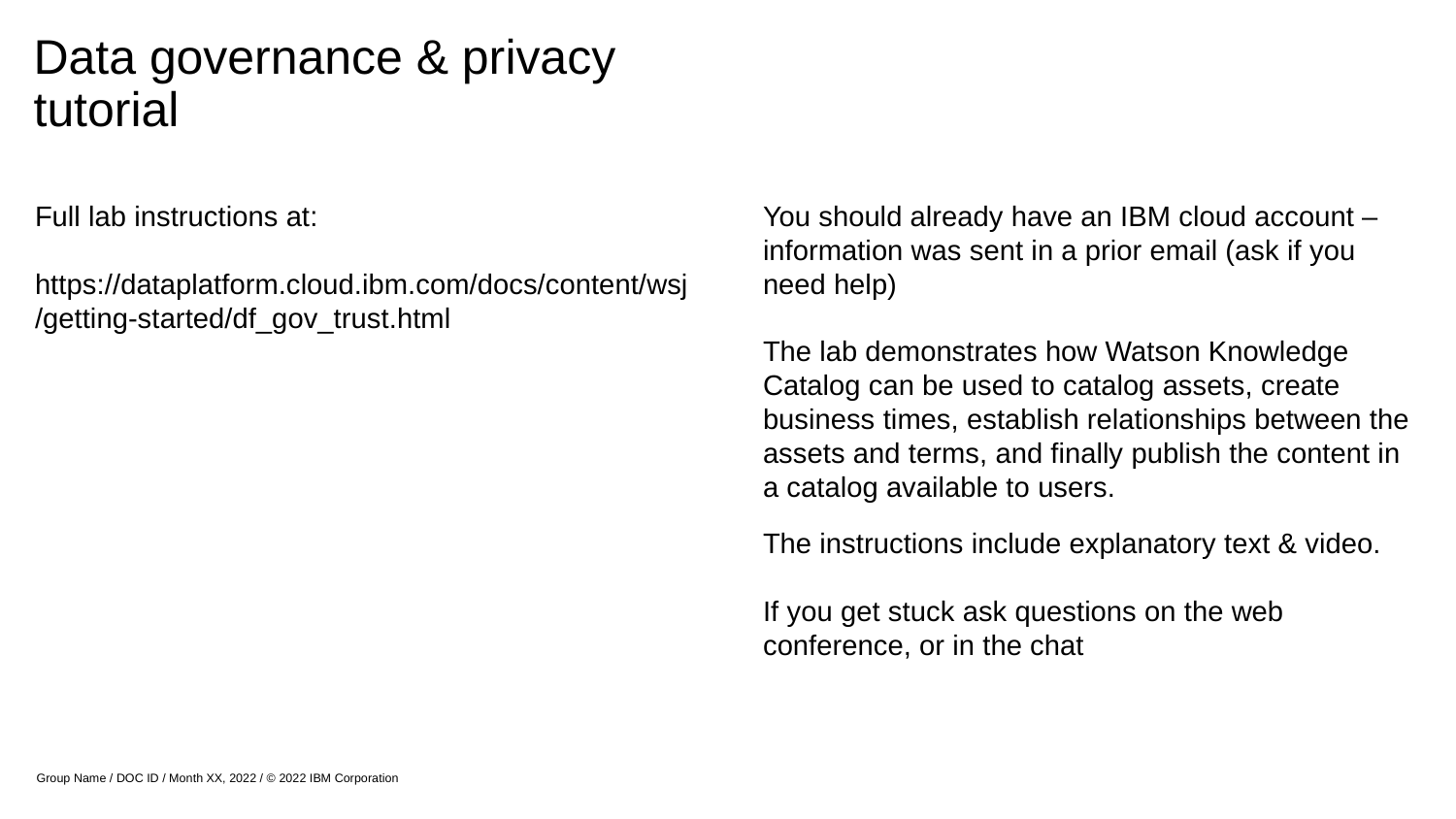

# Data governance & privacy tutorial
Full lab instructions at:
 https://dataplatform.cloud.ibm.com/docs/content/wsj/getting-started/df_gov_trust.html
You should already have an IBM cloud account – information was sent in a prior email (ask if you need help)
The lab demonstrates how Watson Knowledge Catalog can be used to catalog assets, create business times, establish relationships between the assets and terms, and finally publish the content in a catalog available to users.
The instructions include explanatory text & video.
If you get stuck ask questions on the web conference, or in the chat
Group Name / DOC ID / Month XX, 2022 / © 2022 IBM Corporation